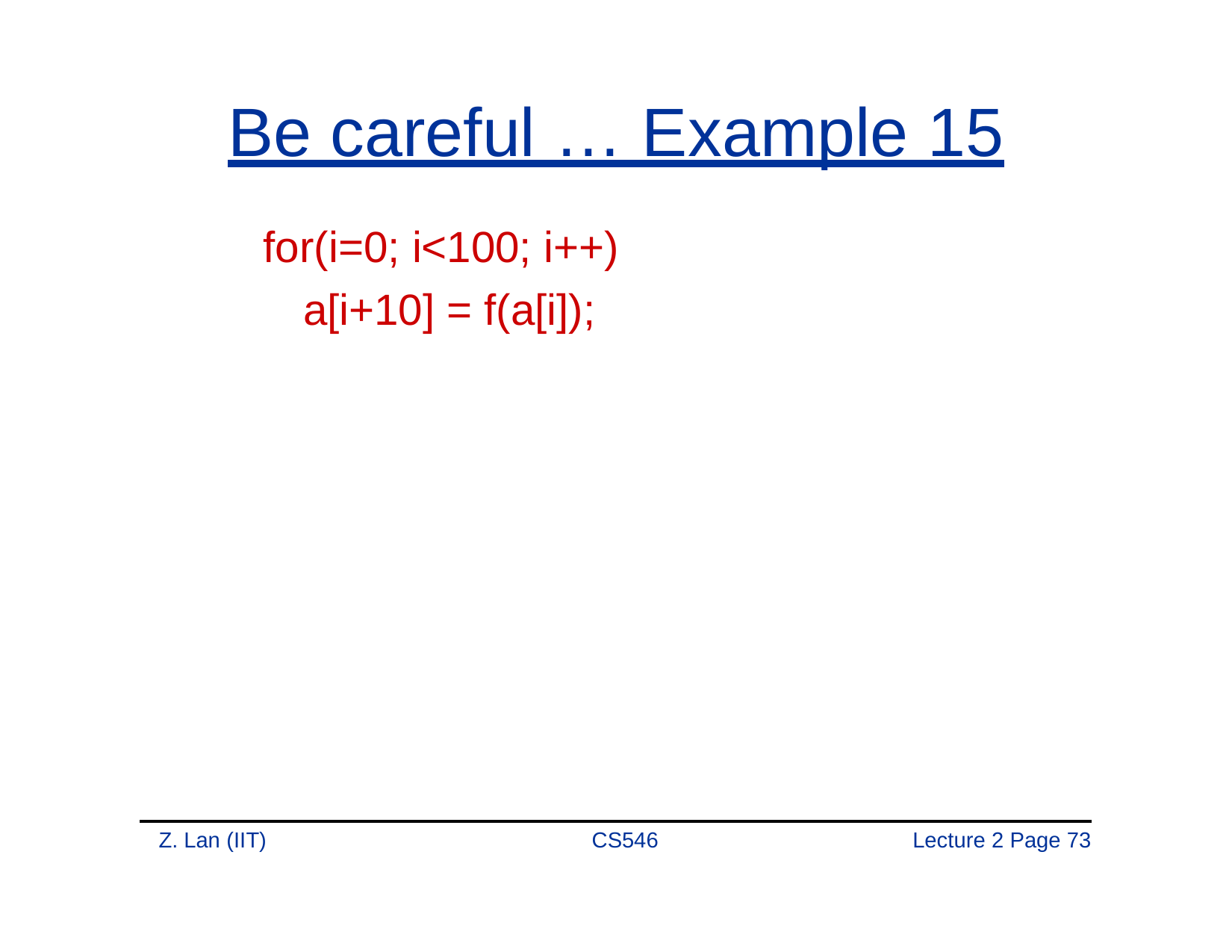

# Be careful … Example 15
for(i=0; i<100; i++)  a[i+10] = f(a[i]);

Z. Lan (IIT)
CS546
Lecture 2 Page 73